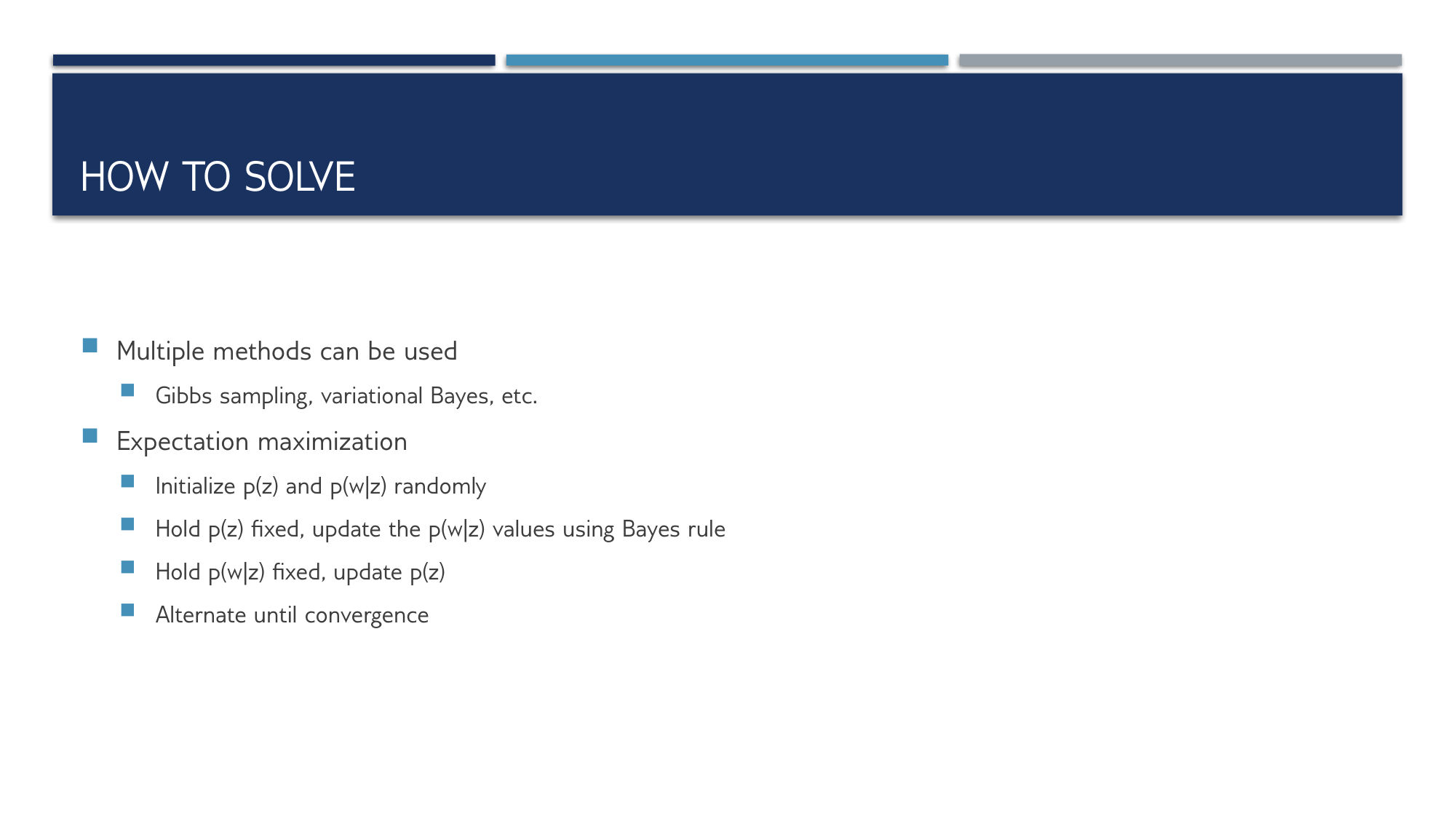

# How to solve
Multiple methods can be used
Gibbs sampling, variational Bayes, etc.
Expectation maximization
Initialize p(z) and p(w|z) randomly
Hold p(z) fixed, update the p(w|z) values using Bayes rule
Hold p(w|z) fixed, update p(z)
Alternate until convergence